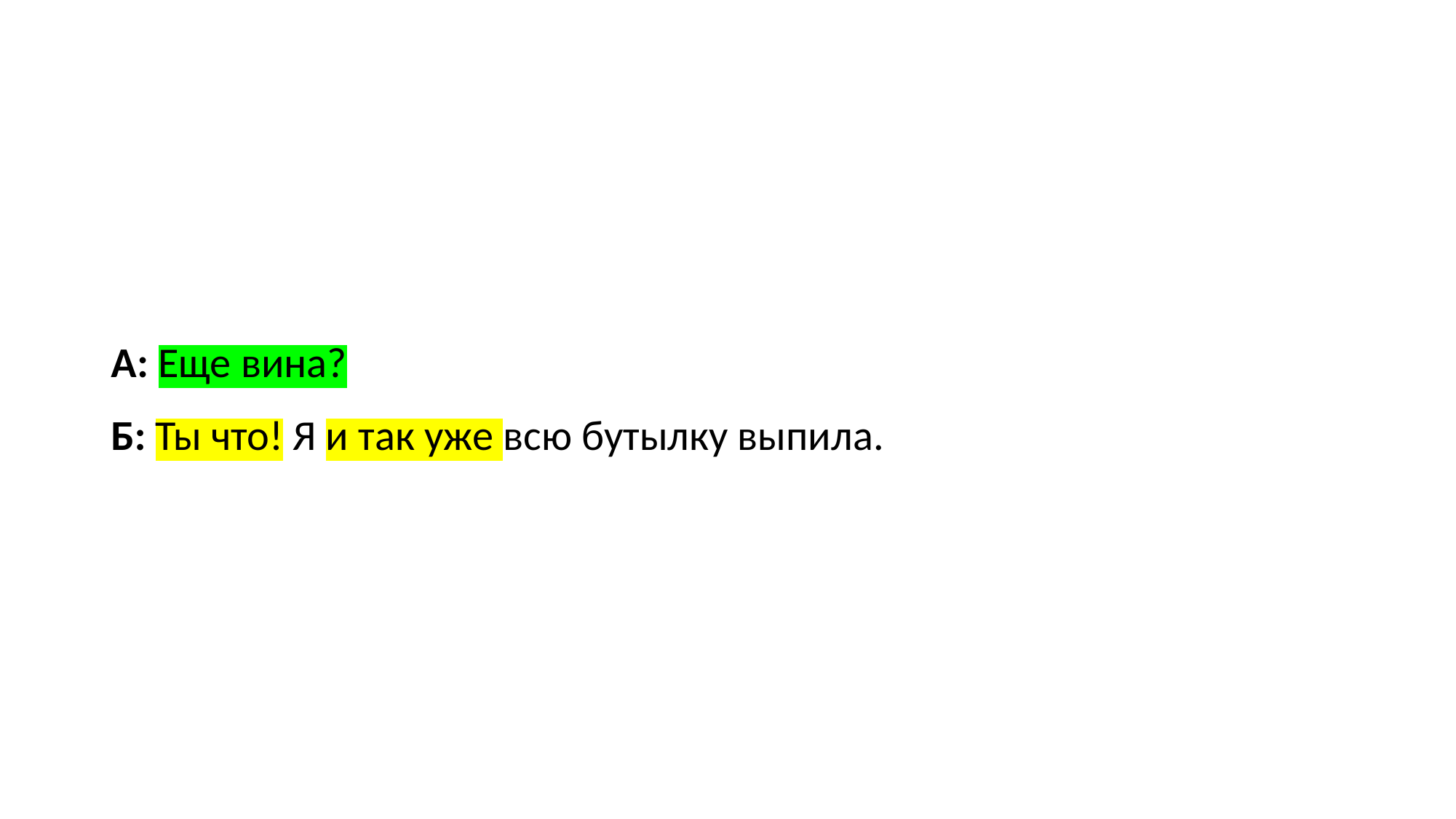

А: Еще вина?
Б: Ты что! Я и так уже всю бутылку выпила.